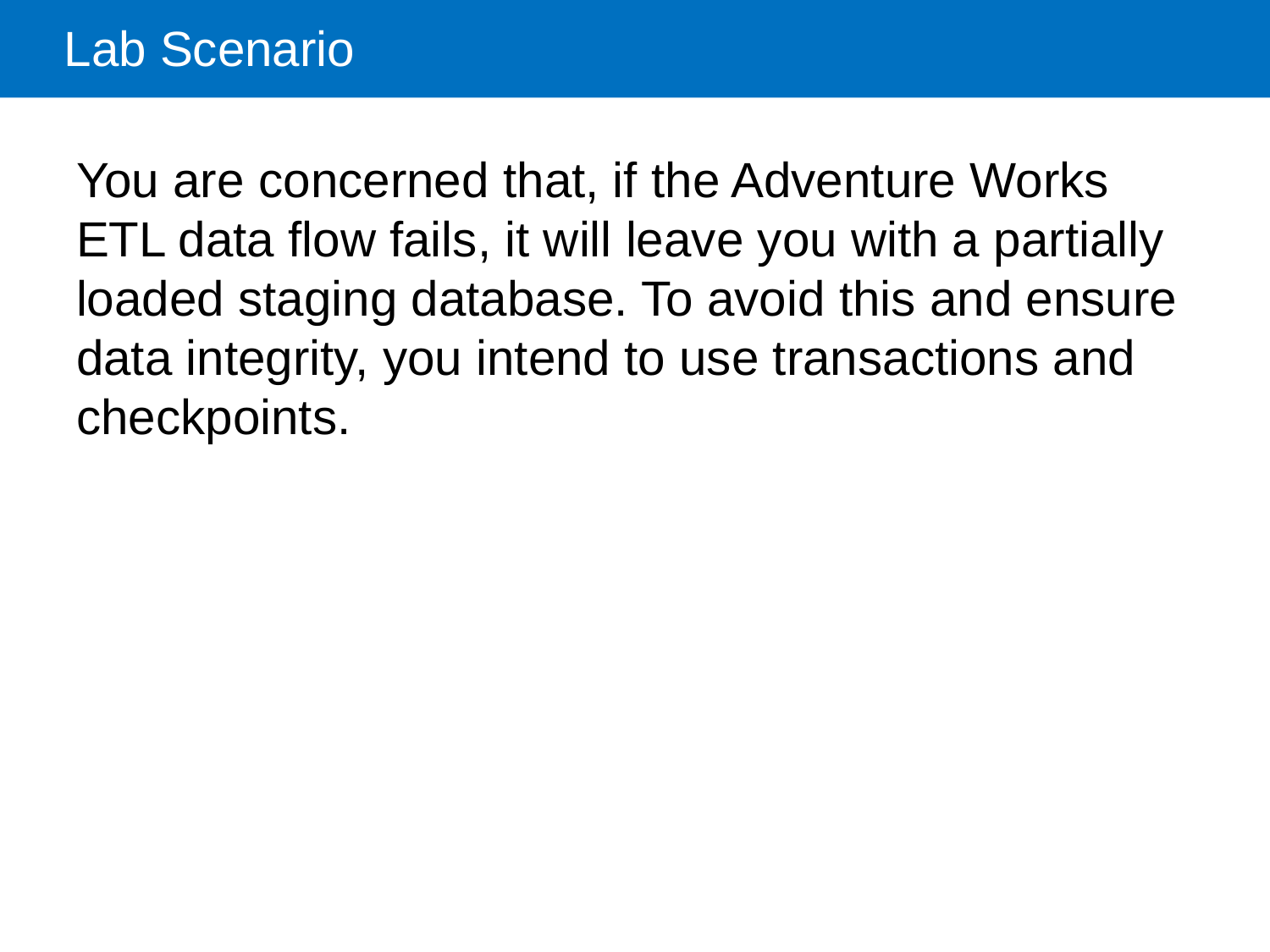

# Lab Scenario
You are concerned that, if the Adventure Works ETL data flow fails, it will leave you with a partially loaded staging database. To avoid this and ensure data integrity, you intend to use transactions and checkpoints.